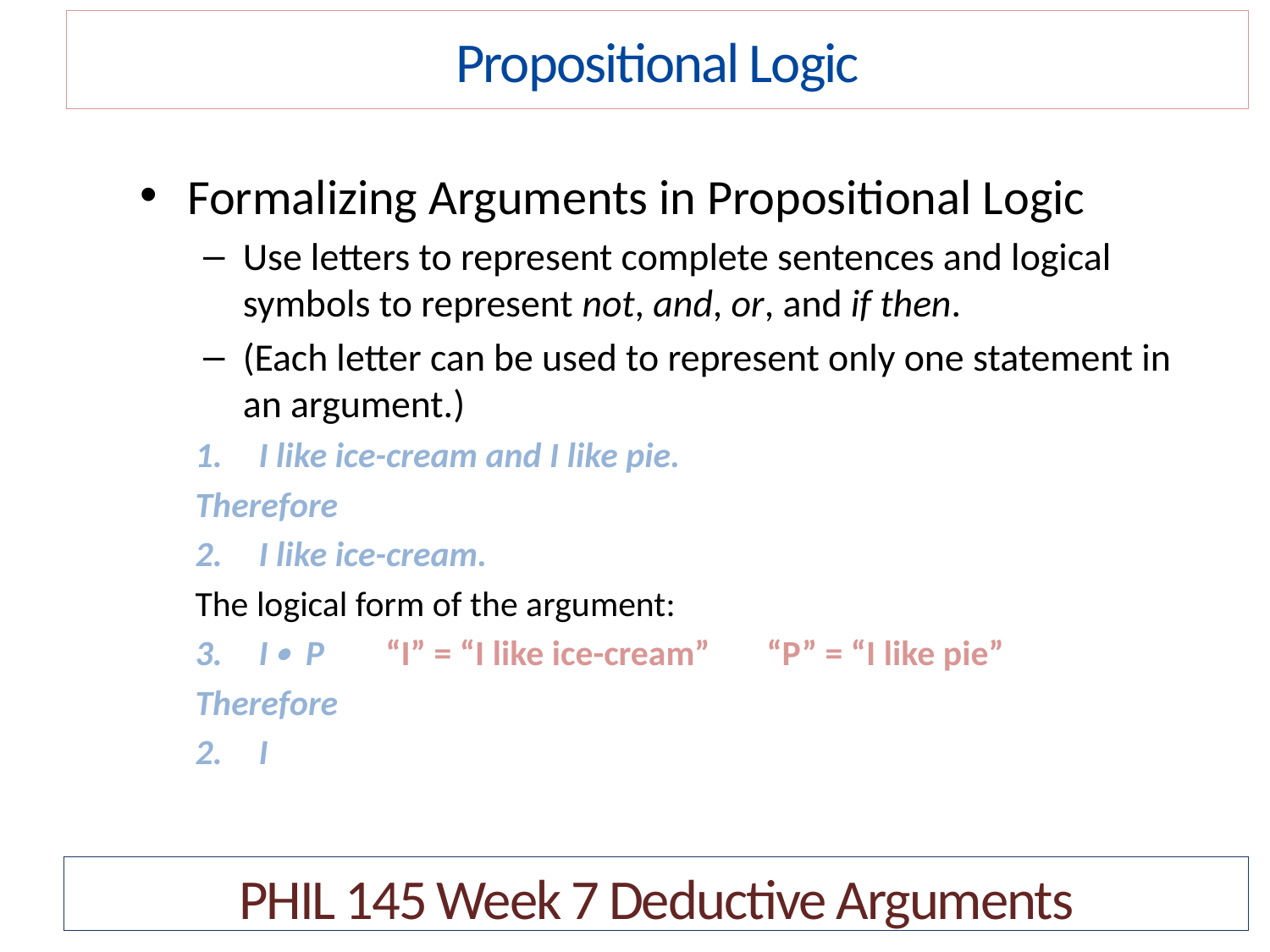

Propositional Logic
Formalizing Arguments in Propositional Logic
Use letters to represent complete sentences and logical symbols to represent not, and, or, and if then.
(Each letter can be used to represent only one statement in an argument.)
I like ice-cream and I like pie.
Therefore
I like ice-cream.
The logical form of the argument:
I •  P	“I” = “I like ice-cream” 	“P” = “I like pie”
Therefore
I

PHIL 145 Week 7 Deductive Arguments